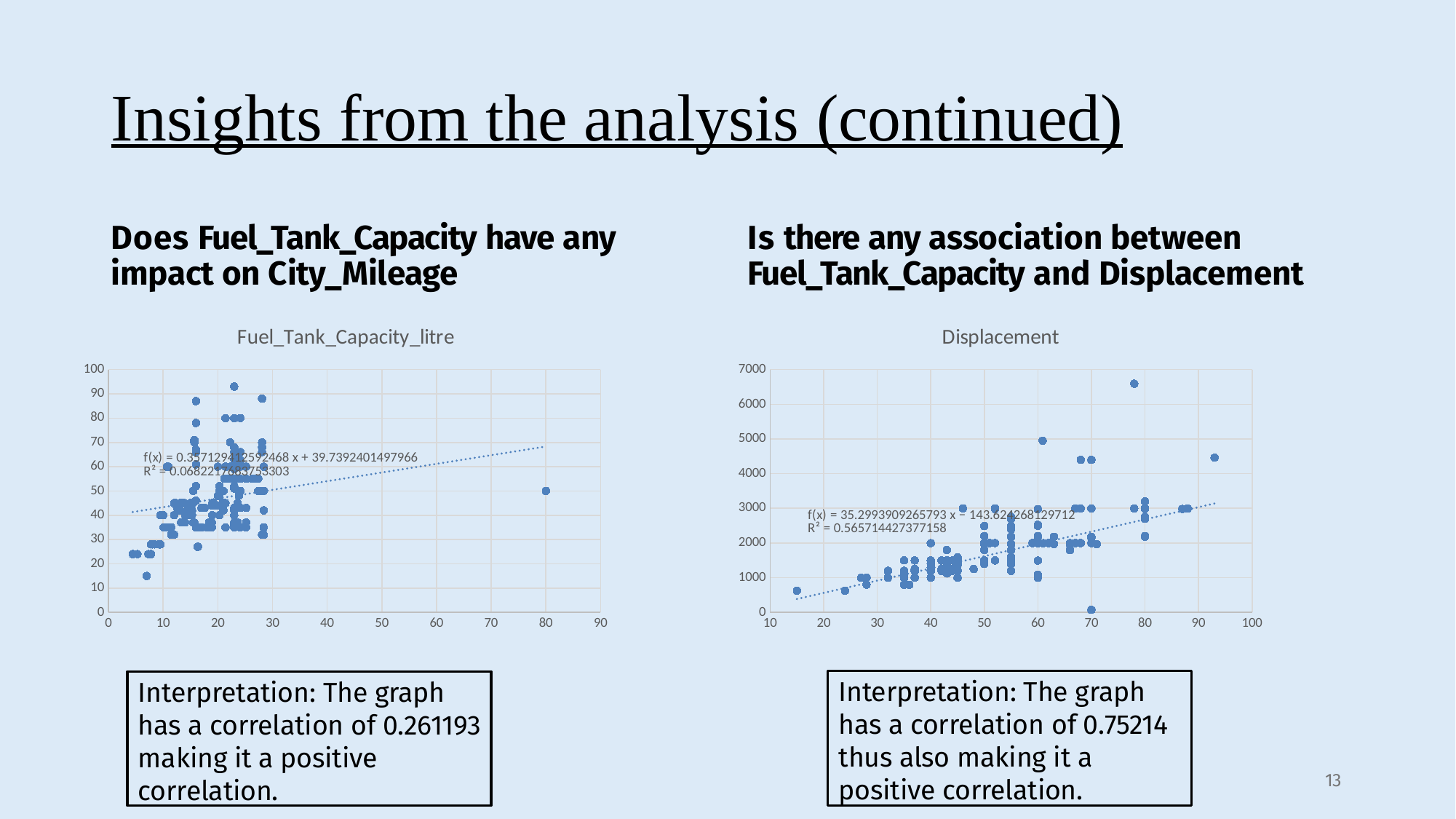

# Insights from the analysis (continued)
Does Fuel_Tank_Capacity have any impact on City_Mileage
Is there any association between Fuel_Tank_Capacity and Displacement

### Chart:

| Category | Fuel_Tank_Capacity_litre |
|---|---|

### Chart:

| Category | Displacement |
|---|---|
Interpretation: The graph has a correlation of 0.75214 thus also making it a positive correlation.
Interpretation: The graph has a correlation of 0.261193 making it a positive correlation.
13